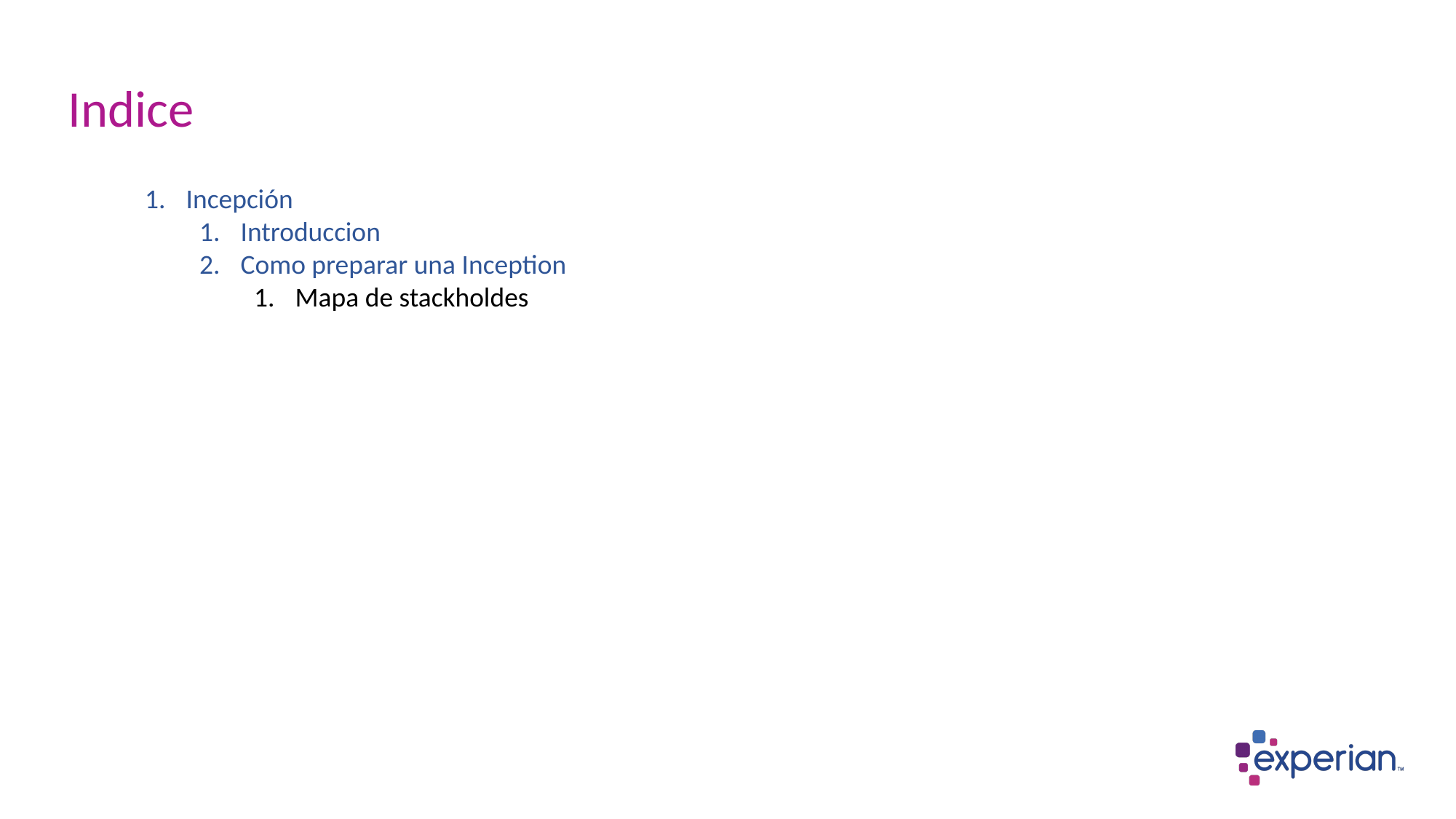

# Indice
Incepción
Introduccion
Como preparar una Inception
Mapa de stackholdes